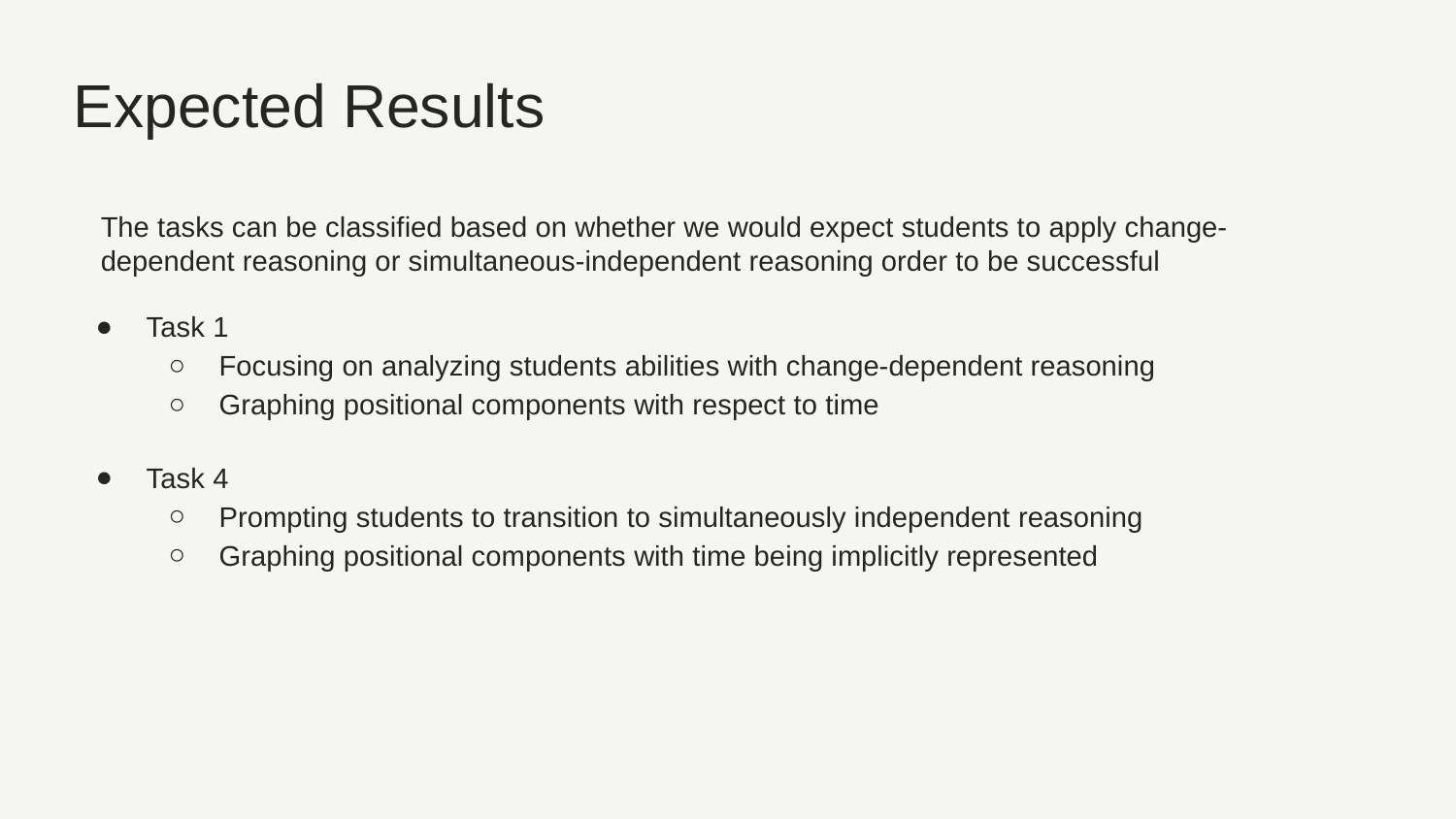

# Expected Results
The tasks can be classified based on whether we would expect students to apply change-dependent reasoning or simultaneous-independent reasoning order to be successful
Task 1
Focusing on analyzing students abilities with change-dependent reasoning
Graphing positional components with respect to time
Task 4
Prompting students to transition to simultaneously independent reasoning
Graphing positional components with time being implicitly represented